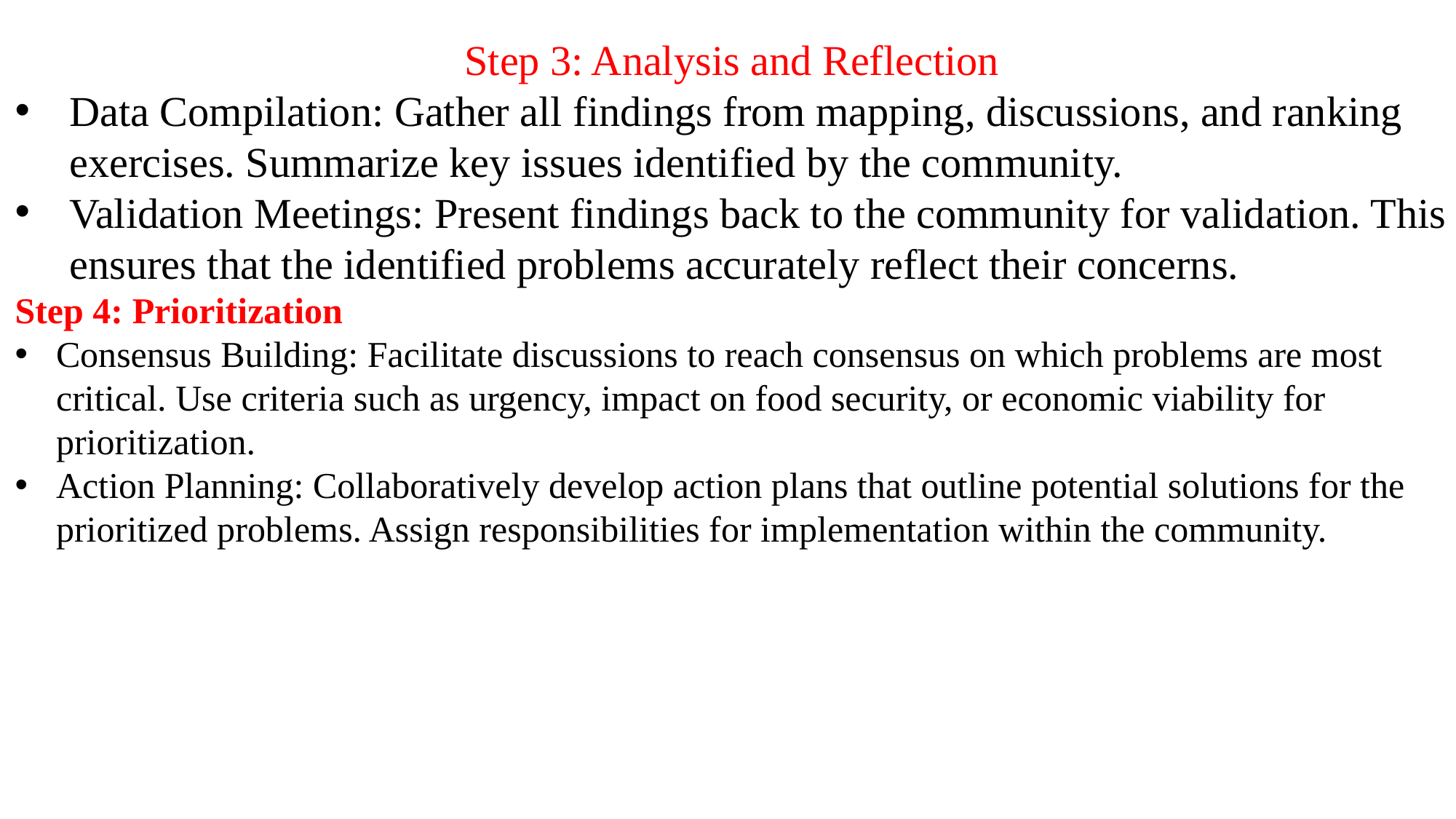

Step 3: Analysis and Reflection
Data Compilation: Gather all findings from mapping, discussions, and ranking exercises. Summarize key issues identified by the community.
Validation Meetings: Present findings back to the community for validation. This ensures that the identified problems accurately reflect their concerns.
Step 4: Prioritization
Consensus Building: Facilitate discussions to reach consensus on which problems are most critical. Use criteria such as urgency, impact on food security, or economic viability for prioritization.
Action Planning: Collaboratively develop action plans that outline potential solutions for the prioritized problems. Assign responsibilities for implementation within the community.